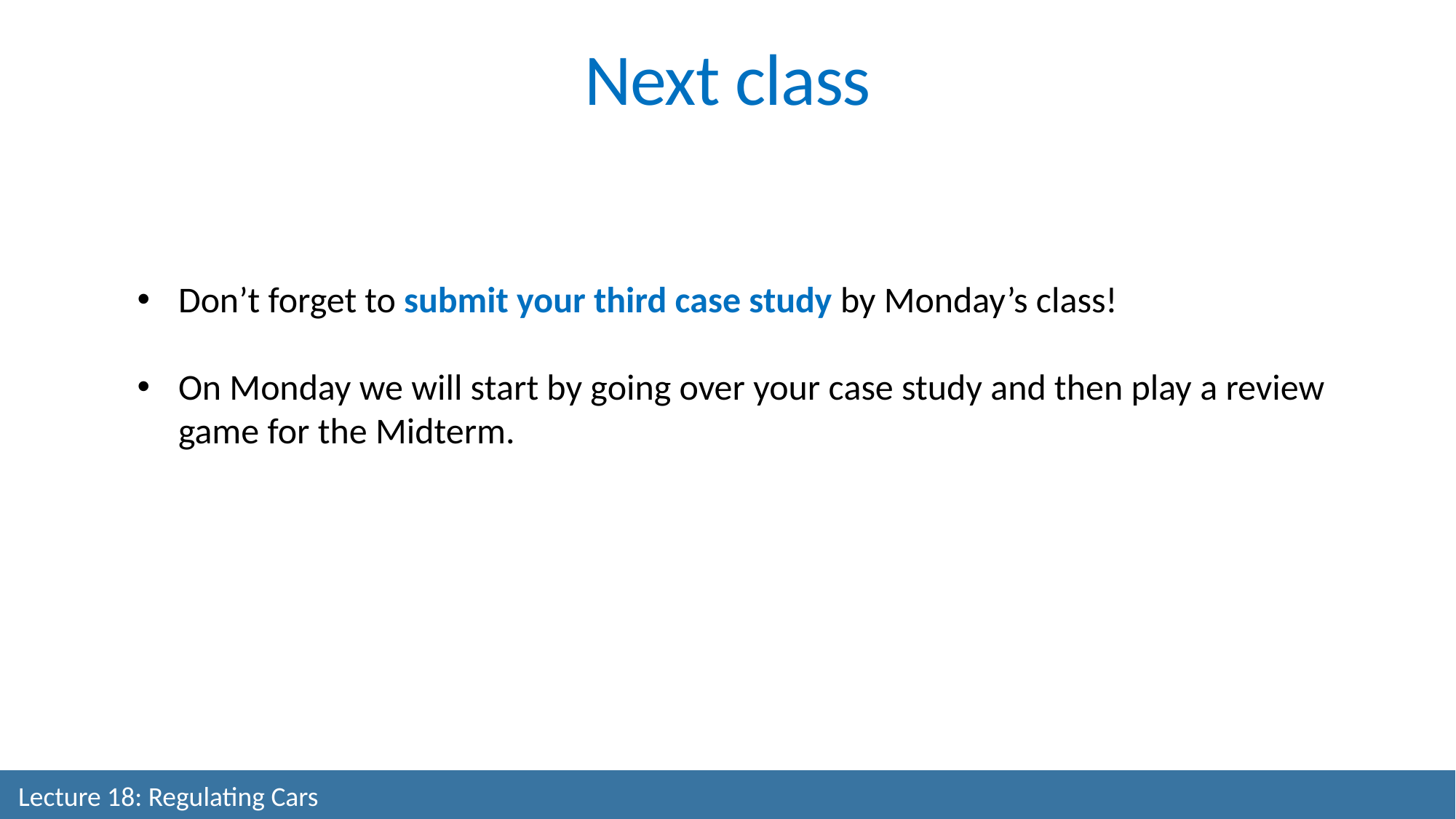

Next class

Don’t forget to submit your third case study by Monday’s class!

On Monday we will start by going over your case study and then play a review game for the Midterm.